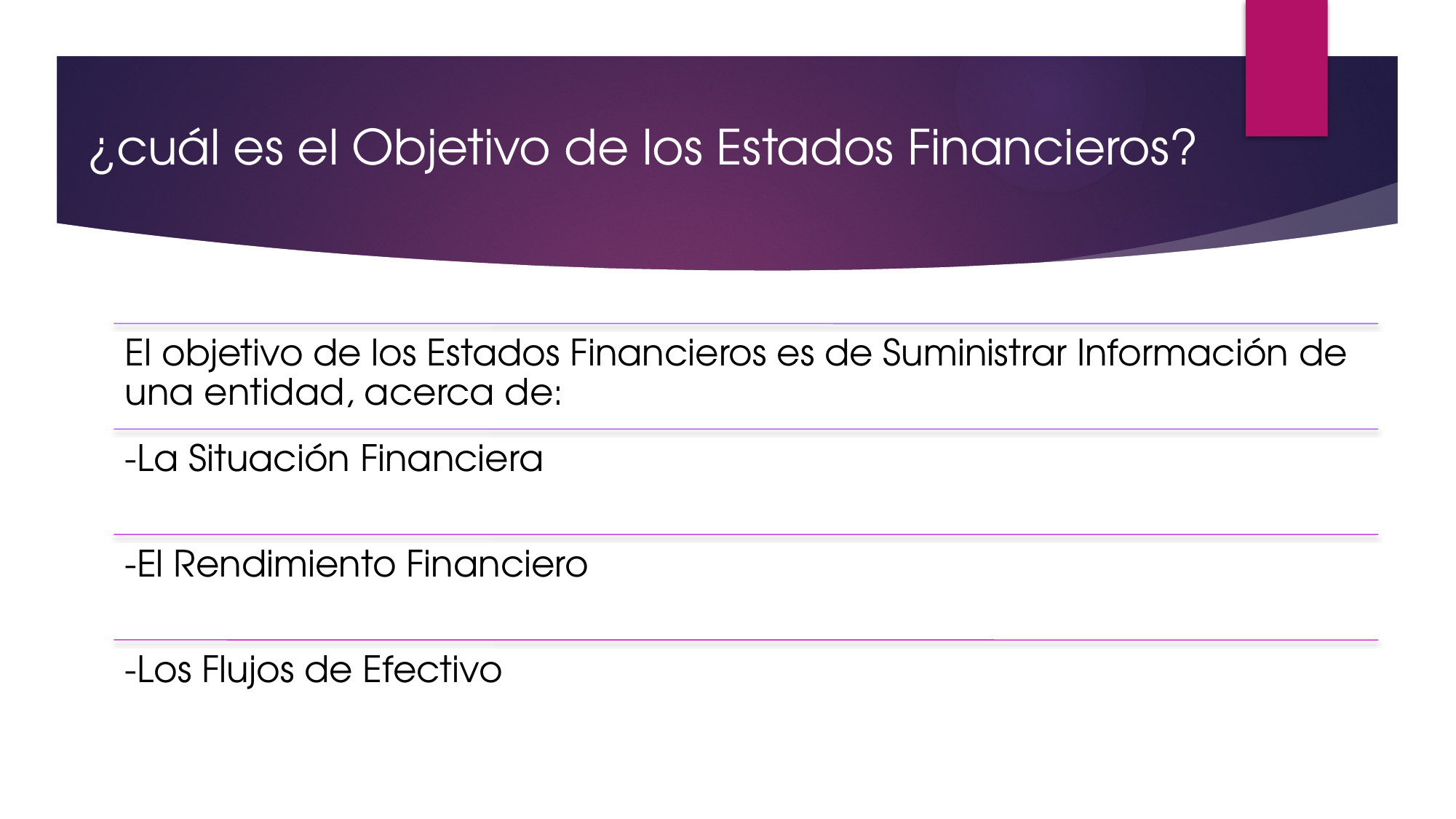

# ¿cuál es el Objetivo de los Estados Financieros?
El objetivo de los Estados Financieros es de Suministrar Información de una entidad, acerca de:
-La Situación Financiera
-El Rendimiento Financiero
-Los Flujos de Efectivo